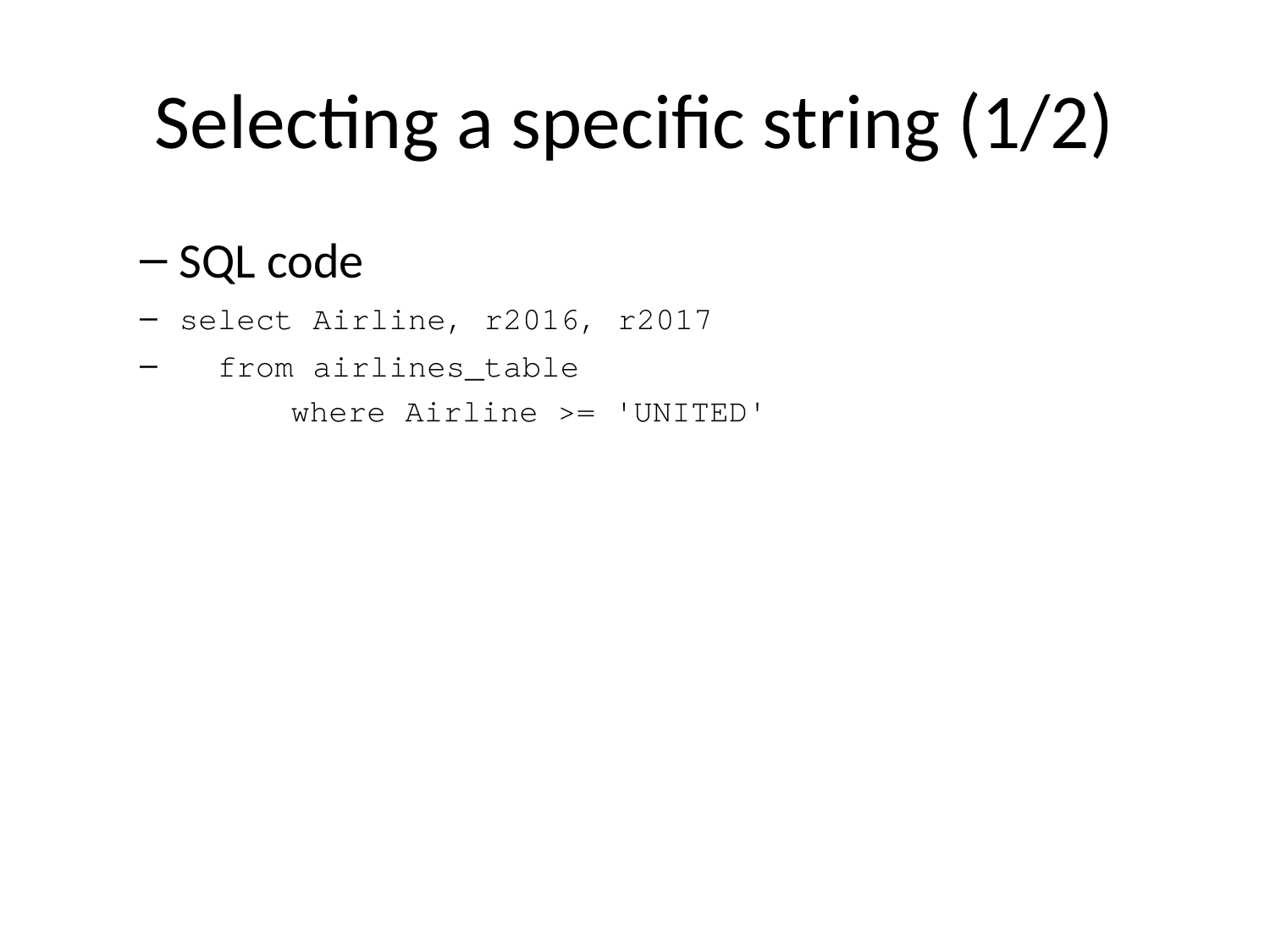

# Selecting a specific string (1/2)
SQL code
select Airline, r2016, r2017
  from airlines_table
  where Airline >= 'UNITED'